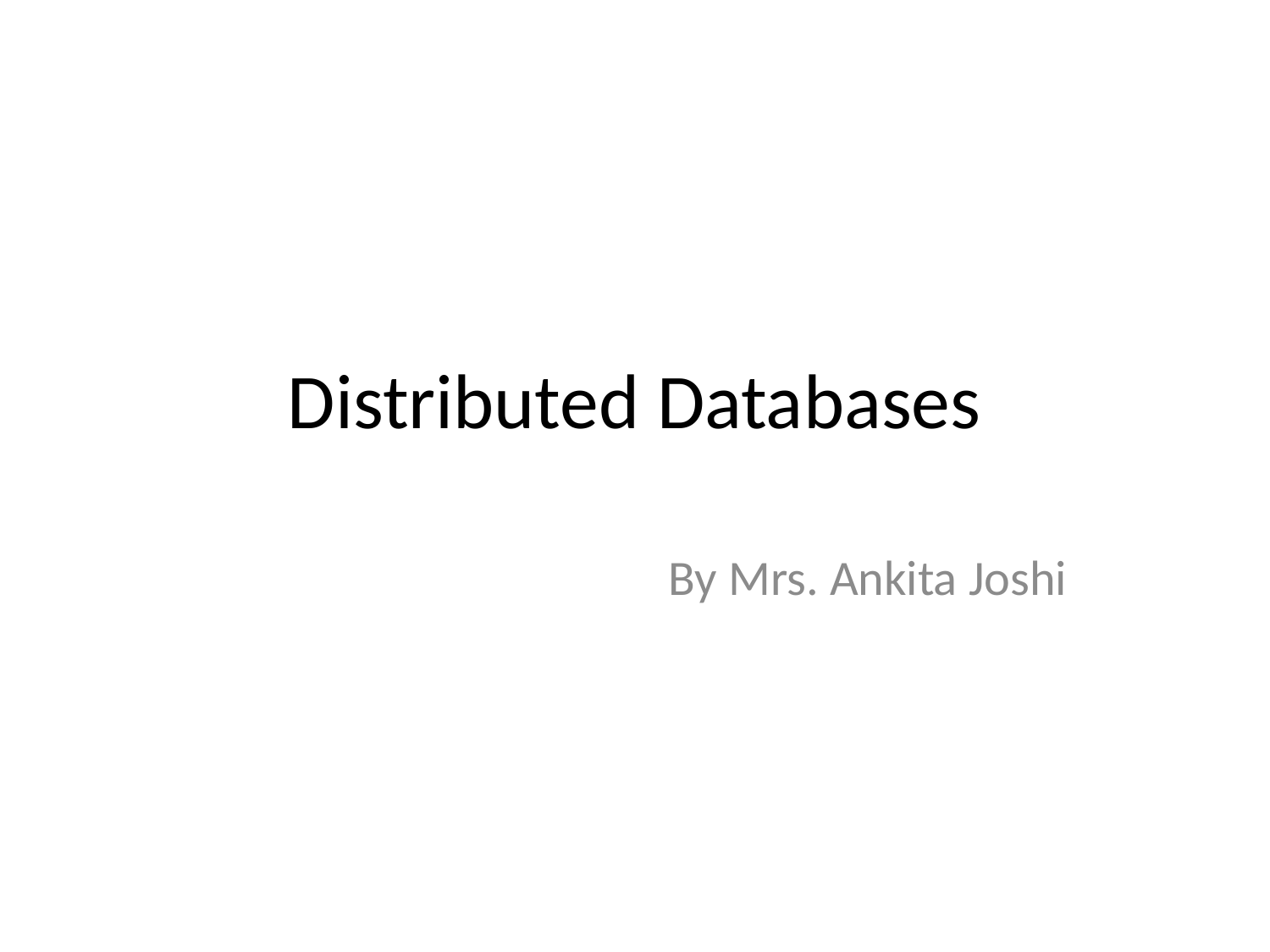

# Distributed Databases
By Mrs. Ankita Joshi